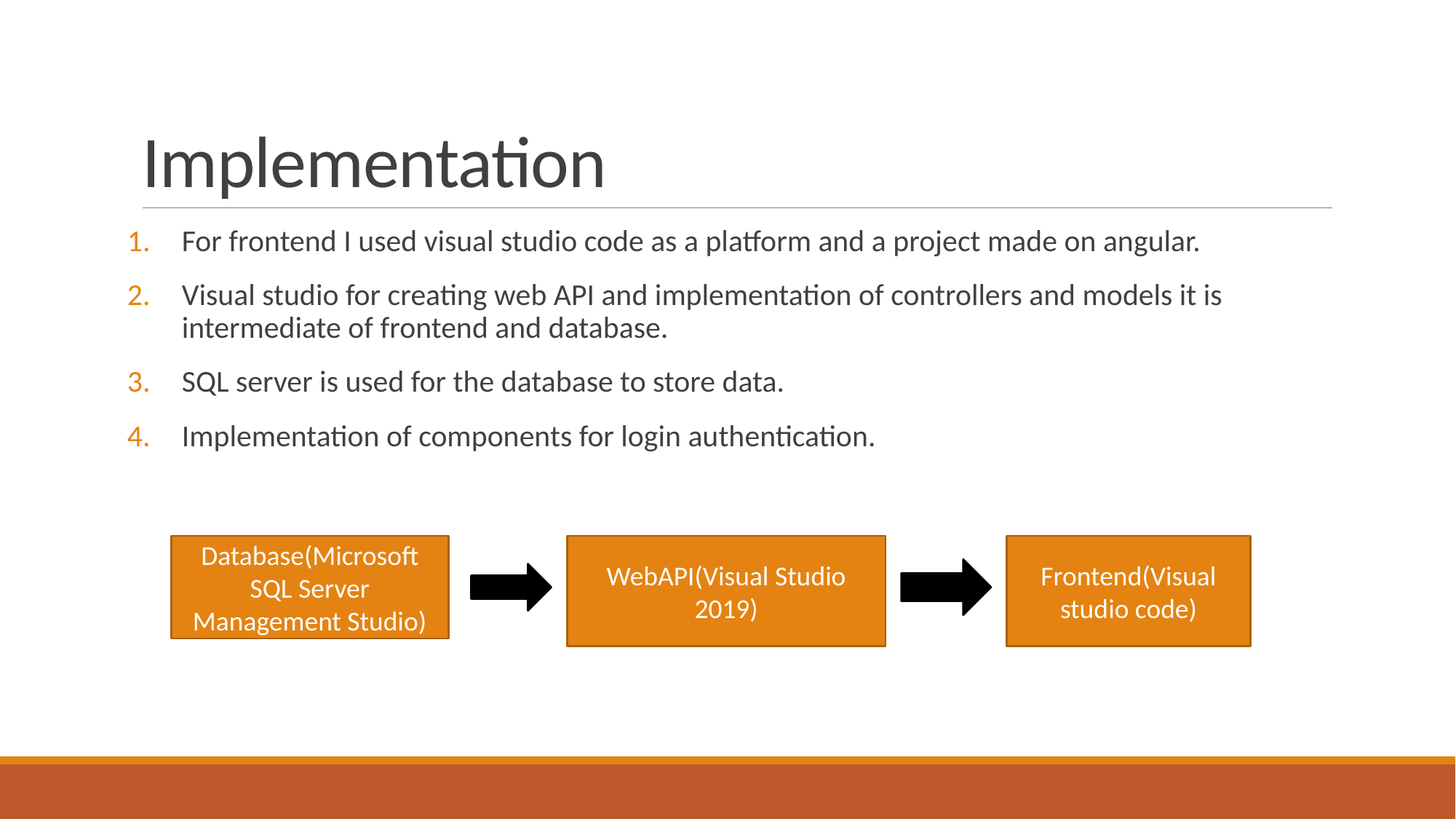

# Implementation
For frontend I used visual studio code as a platform and a project made on angular.
Visual studio for creating web API and implementation of controllers and models it is intermediate of frontend and database.
SQL server is used for the database to store data.
Implementation of components for login authentication.

Database(Microsoft SQL Server Management Studio)
WebAPI(Visual Studio 2019)
Frontend(Visual studio code)